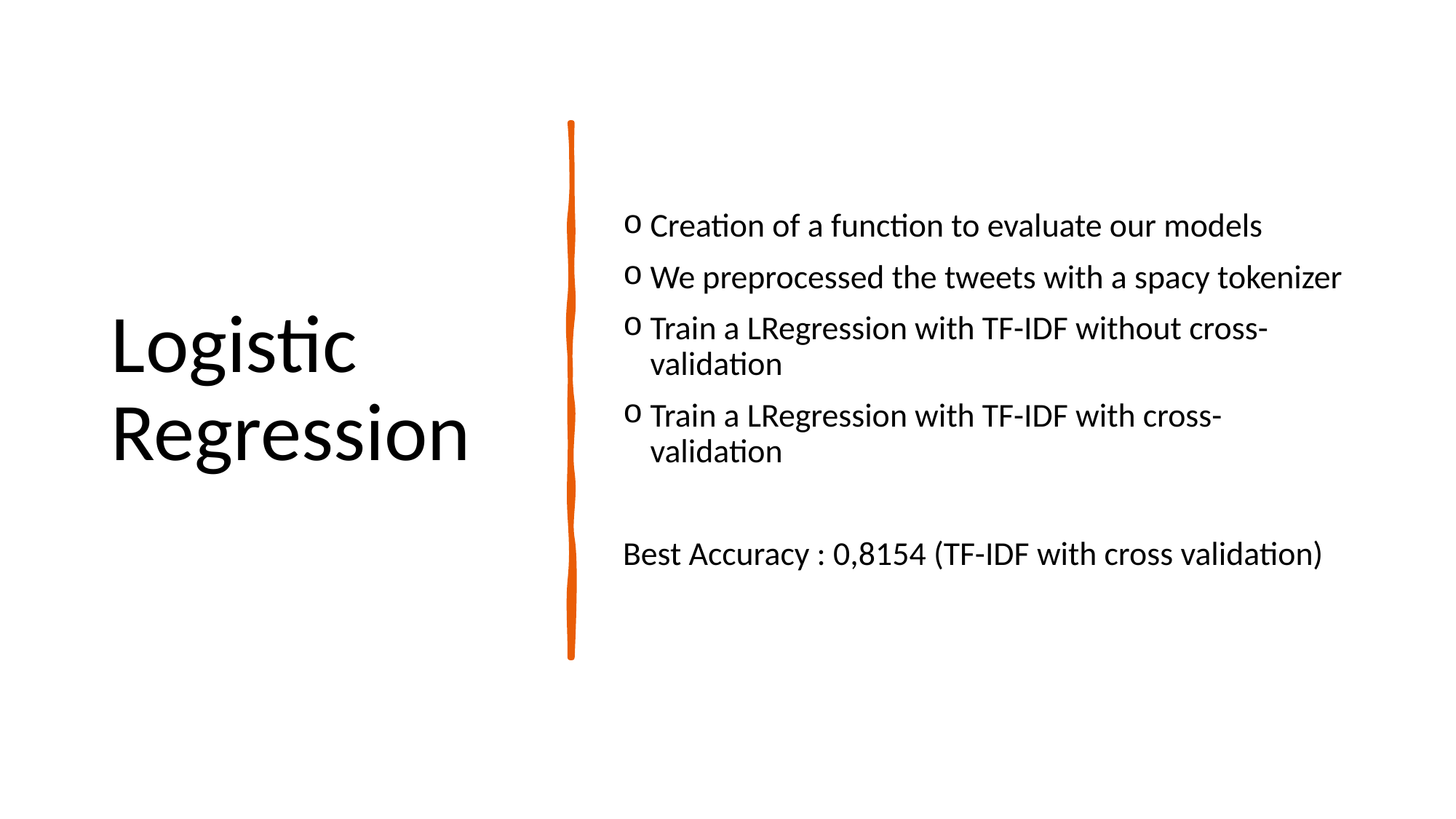

Logistic Regression
Creation of a function to evaluate our models
We preprocessed the tweets with a spacy tokenizer
Train a LRegression with TF-IDF without cross-validation
Train a LRegression with TF-IDF with cross-validation

Best Accuracy : 0,8154 (TF-IDF with cross validation)